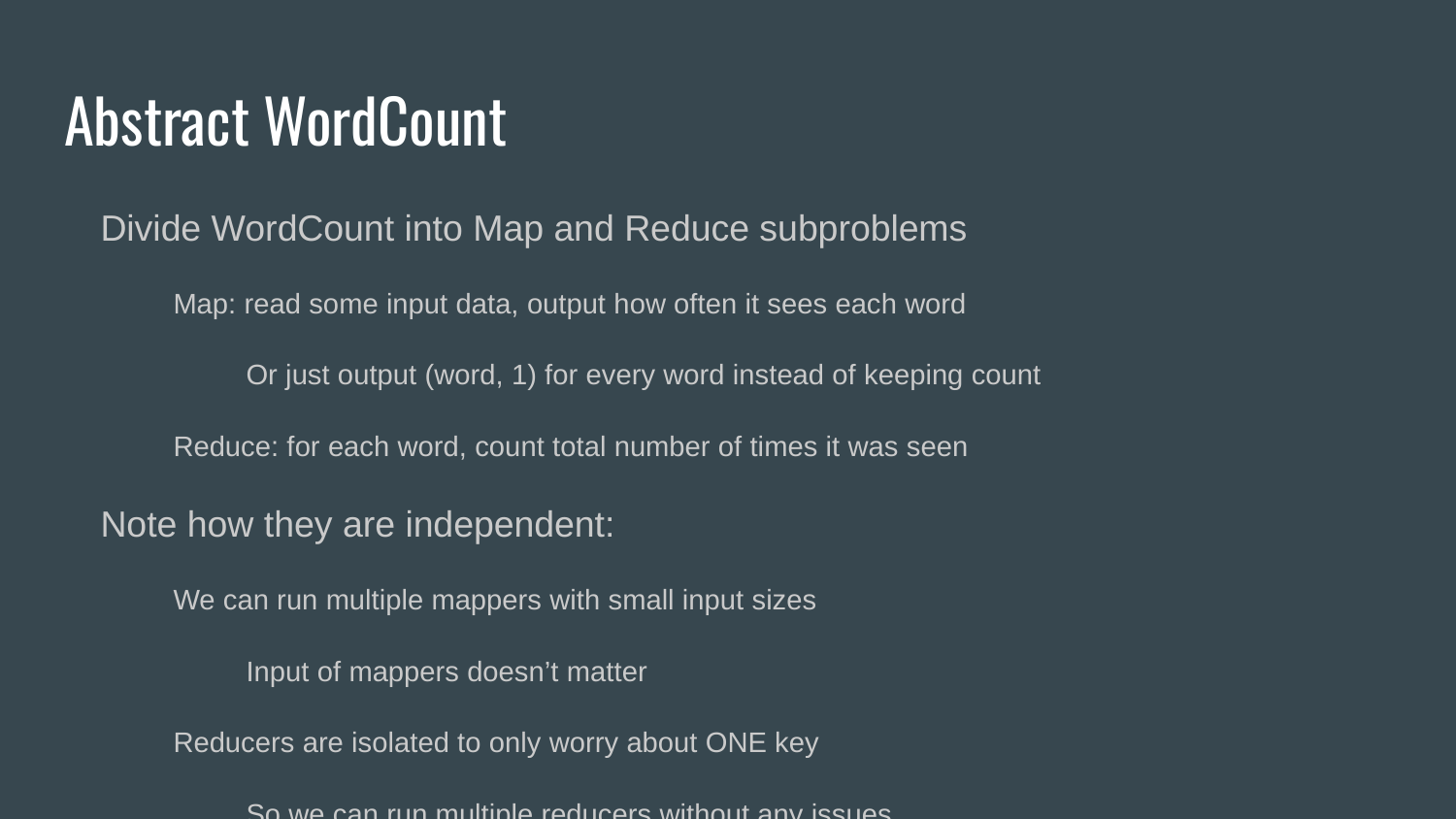

# Abstract WordCount
Divide WordCount into Map and Reduce subproblems
Map: read some input data, output how often it sees each word
Or just output (word, 1) for every word instead of keeping count
Reduce: for each word, count total number of times it was seen
Note how they are independent:
We can run multiple mappers with small input sizes
Input of mappers doesn’t matter
Reducers are isolated to only worry about ONE key
So we can run multiple reducers without any issues
Group stage will take care of sorting by key